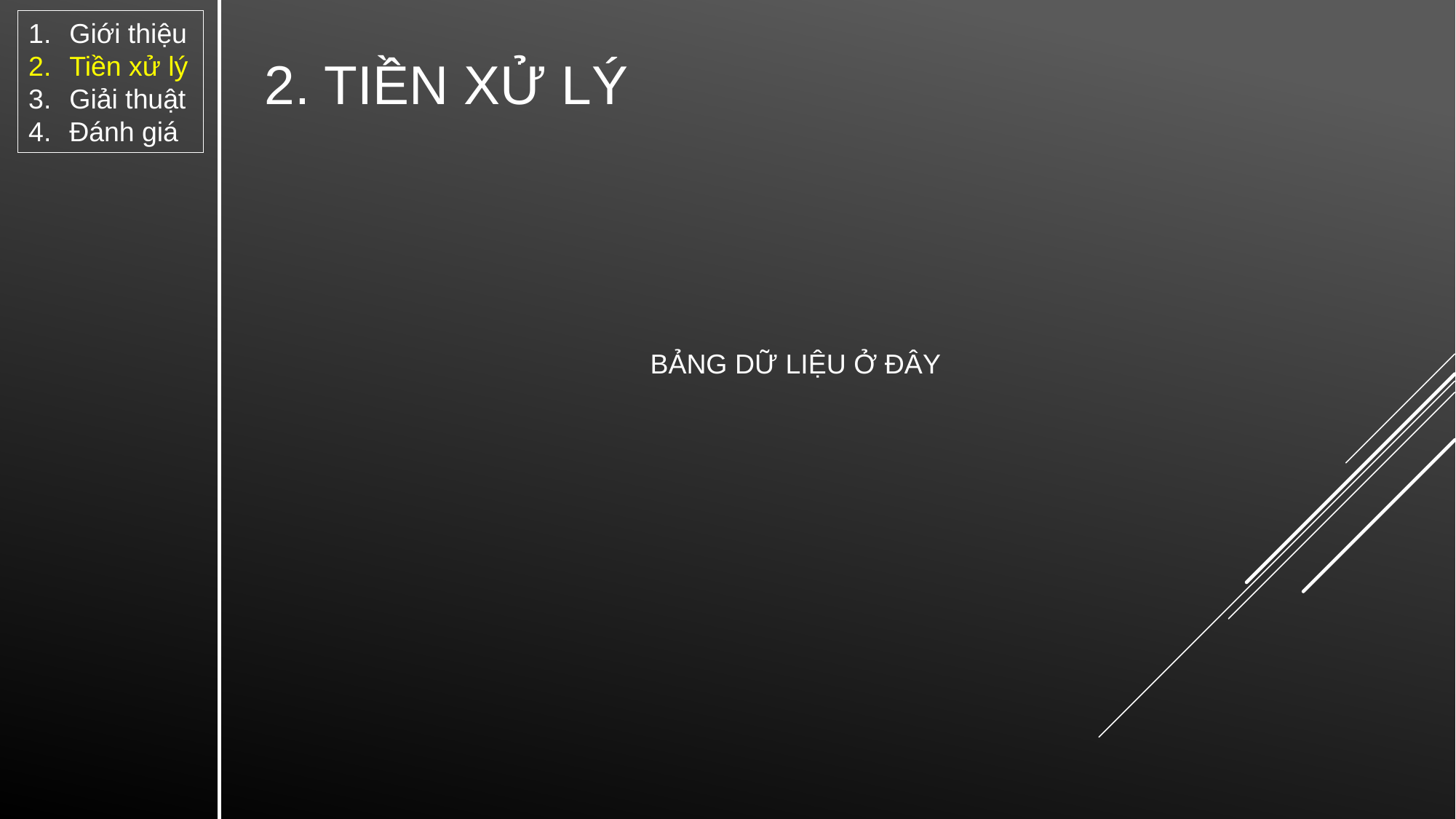

Giới thiệu
Tiền xử lý
Giải thuật
Đánh giá
# 2. TIỀN XỬ LÝ
BẢNG DỮ LIỆU Ở ĐÂY